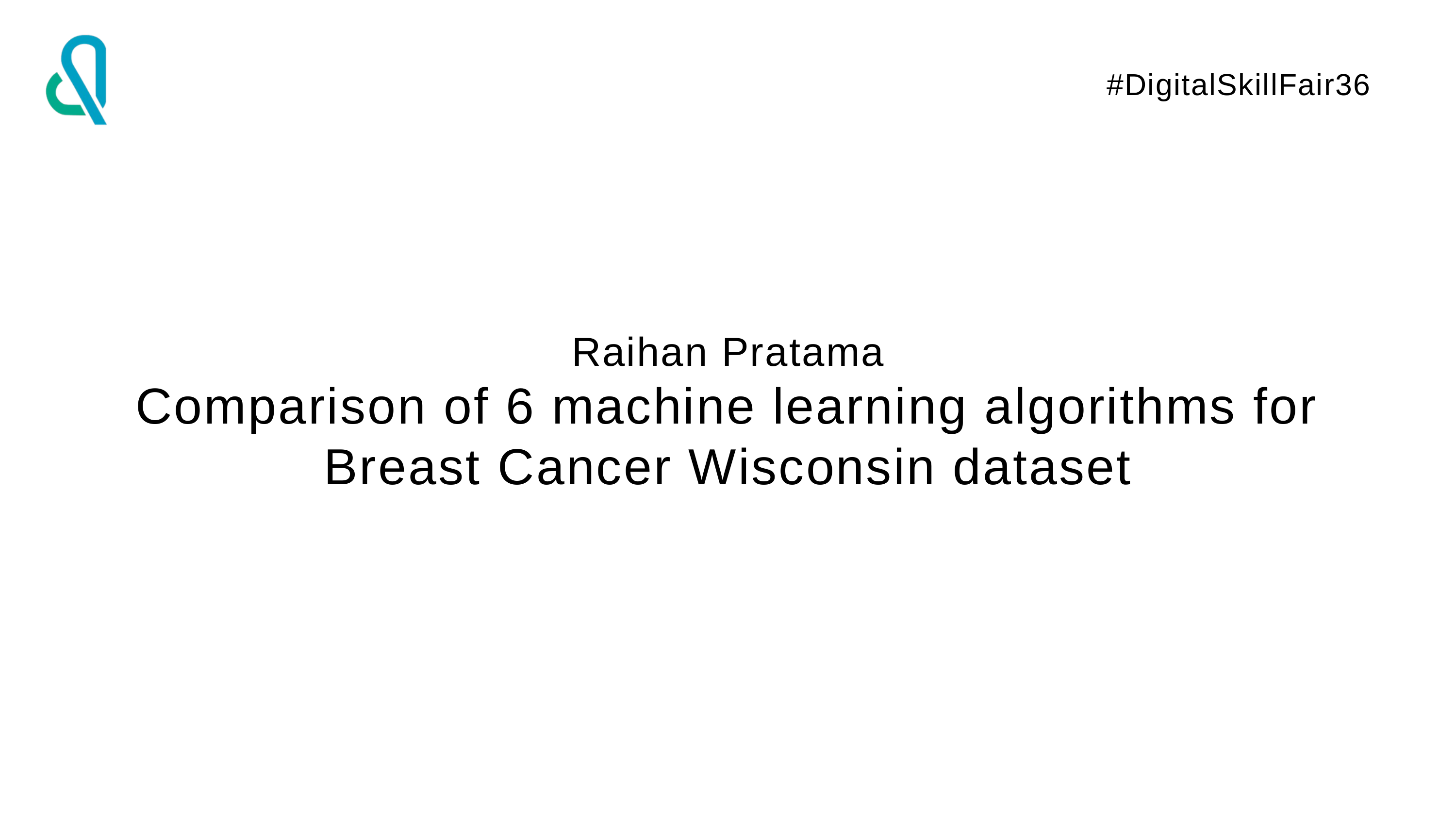

#DigitalSkillFair36
Raihan Pratama
Comparison of 6 machine learning algorithms for Breast Cancer Wisconsin dataset